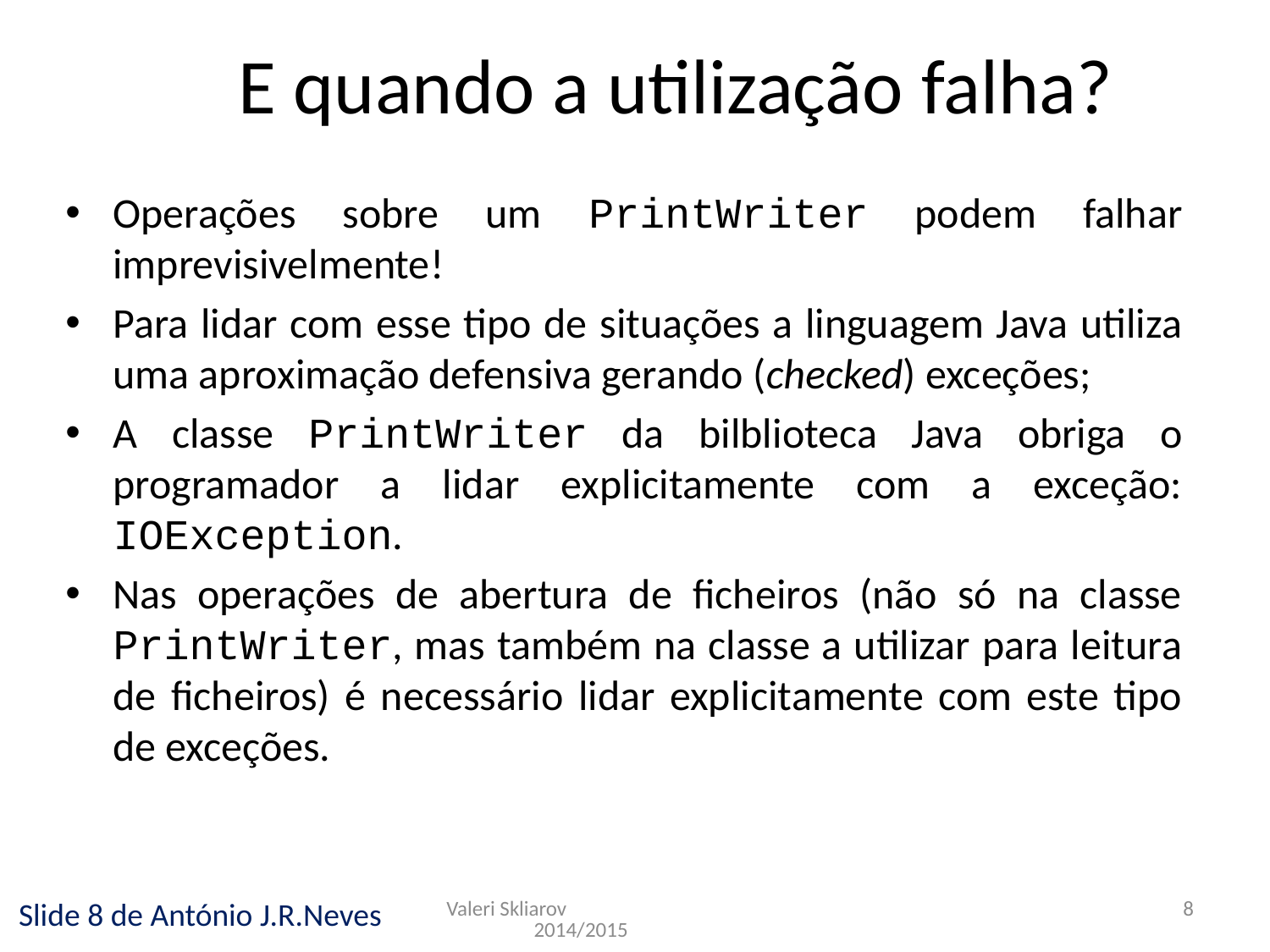

E quando a utilização falha?
Operações sobre um PrintWriter podem falhar imprevisivelmente!
Para lidar com esse tipo de situações a linguagem Java utiliza uma aproximação defensiva gerando (checked) exceções;
A classe PrintWriter da bilblioteca Java obriga o programador a lidar explicitamente com a exceção: IOException.
Nas operações de abertura de ficheiros (não só na classe PrintWriter, mas também na classe a utilizar para leitura de ficheiros) é necessário lidar explicitamente com este tipo de exceções.
Valeri Skliarov                                                                      2014/2015
8
Slide 8 de António J.R.Neves